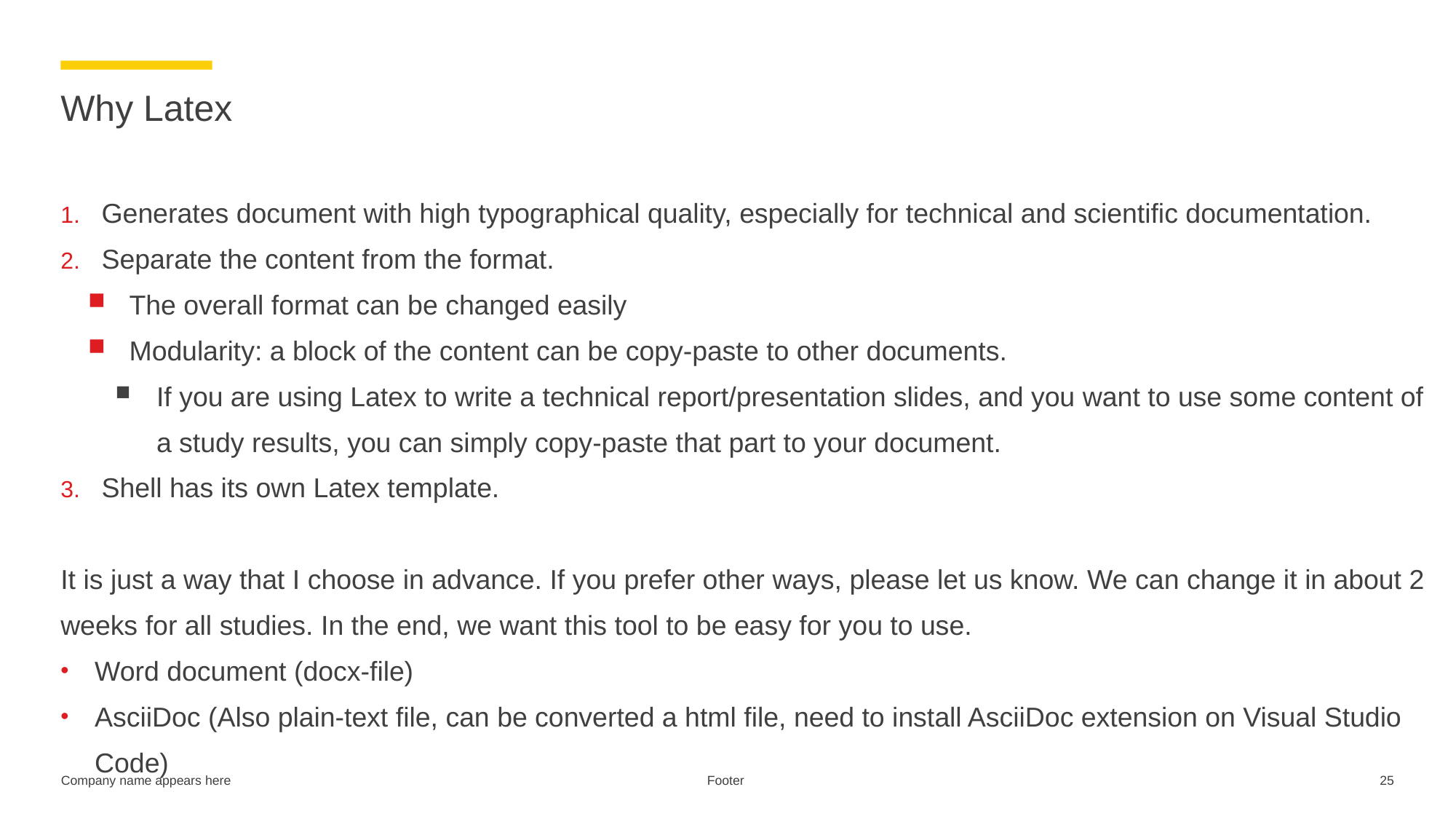

# Why Latex
Generates document with high typographical quality, especially for technical and scientific documentation.
Separate the content from the format.
The overall format can be changed easily
Modularity: a block of the content can be copy-paste to other documents.
If you are using Latex to write a technical report/presentation slides, and you want to use some content of a study results, you can simply copy-paste that part to your document.
Shell has its own Latex template.

It is just a way that I choose in advance. If you prefer other ways, please let us know. We can change it in about 2 weeks for all studies. In the end, we want this tool to be easy for you to use.
Word document (docx-file)
AsciiDoc (Also plain-text file, can be converted a html file, need to install AsciiDoc extension on Visual Studio Code)
Footer
25